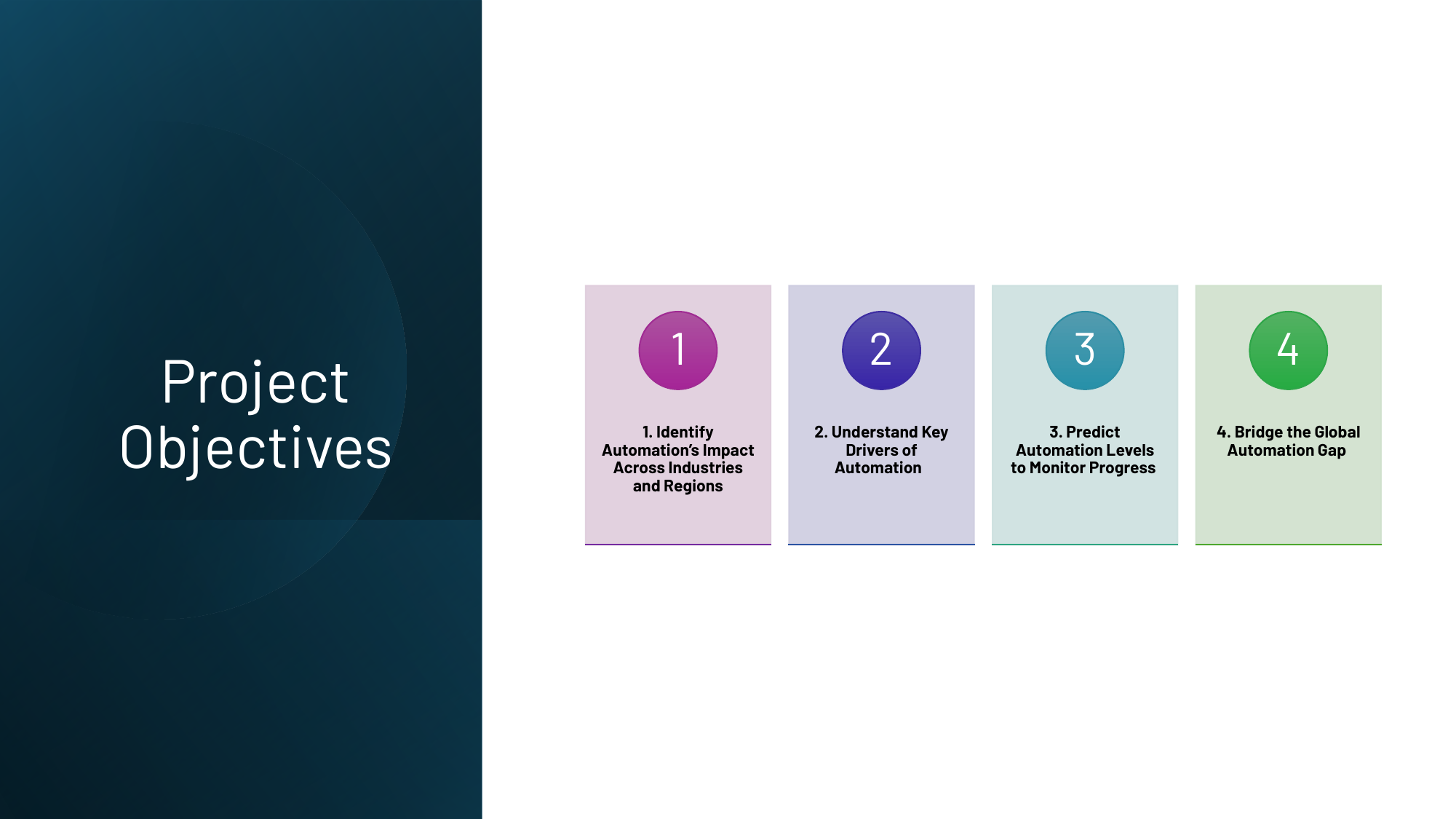

1. Identify Automation’s Impact Across Industries and Regions
1
2. Understand Key Drivers of Automation
2
3. Predict Automation Levels to Monitor Progress
3
4. Bridge the Global Automation Gap
4

# Project Objectives